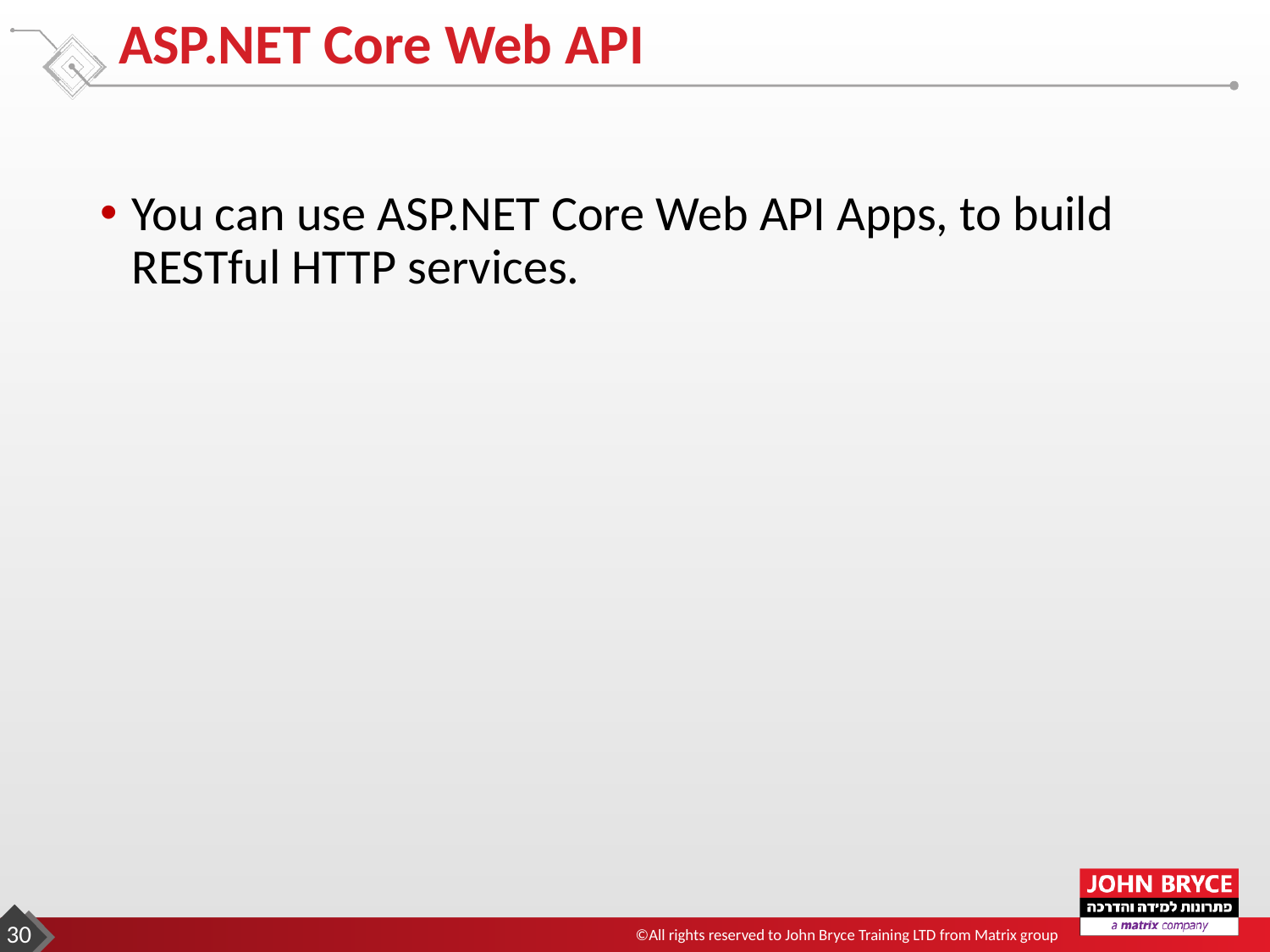

# ASP.NET Core Web API
You can use ASP.NET Core Web API Apps, to build RESTful HTTP services.
30